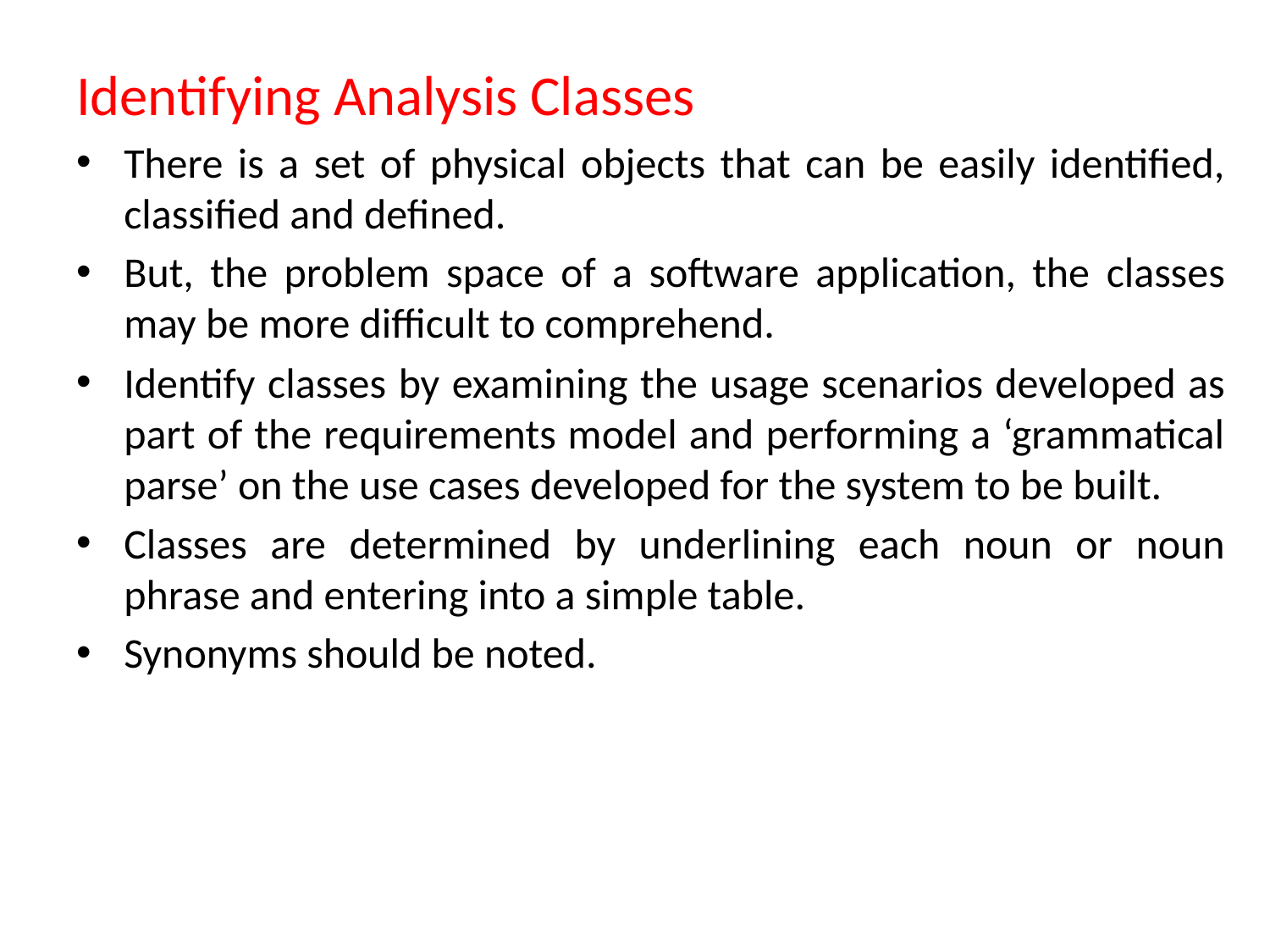

Identifying Analysis Classes
There is a set of physical objects that can be easily identified, classified and defined.
But, the problem space of a software application, the classes may be more difficult to comprehend.
Identify classes by examining the usage scenarios developed as part of the requirements model and performing a ‘grammatical parse’ on the use cases developed for the system to be built.
Classes are determined by underlining each noun or noun phrase and entering into a simple table.
Synonyms should be noted.